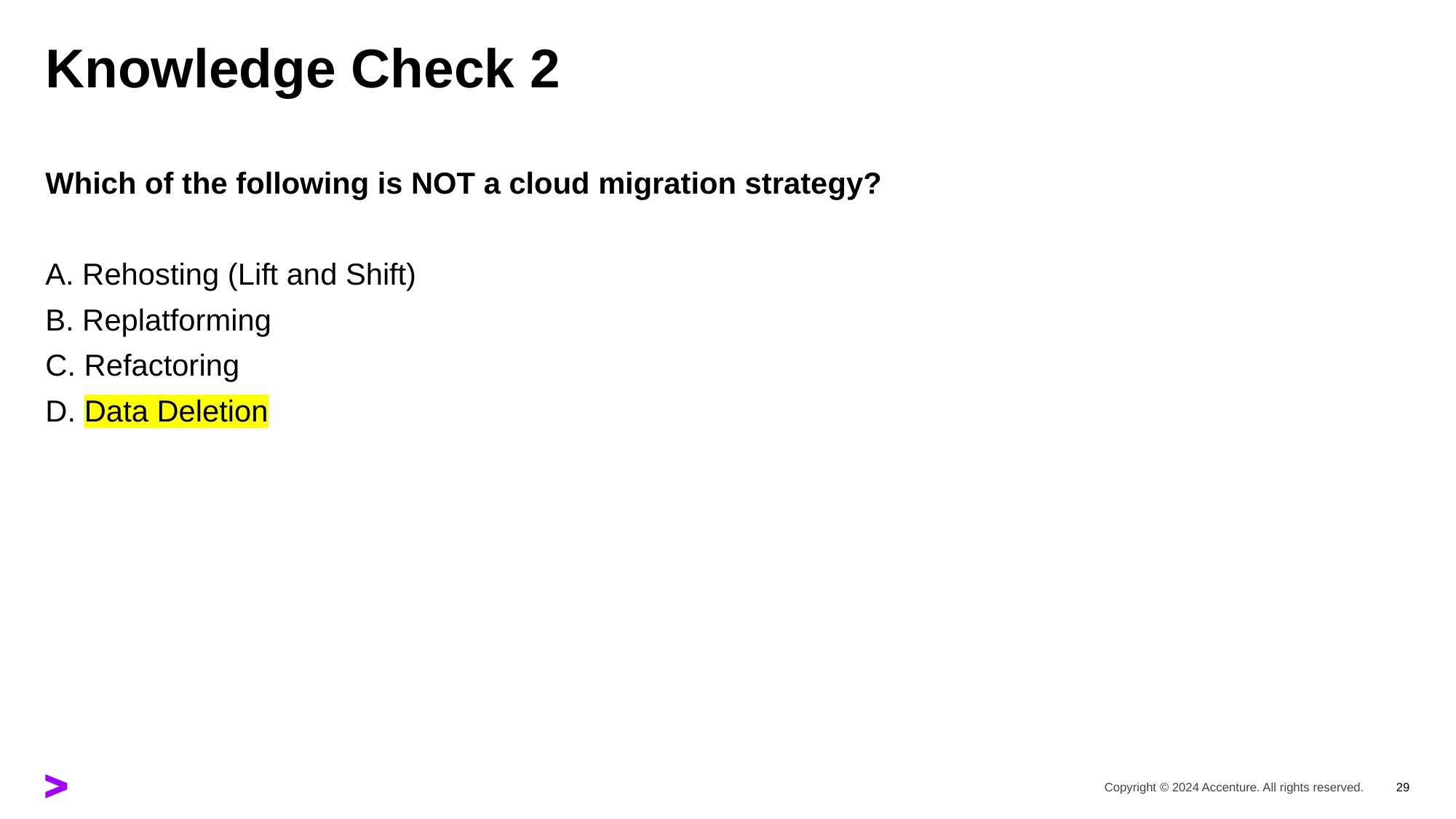

# Knowledge Check 2
Which of the following is NOT a cloud migration strategy?

A. Rehosting (Lift and Shift)
B. Replatforming
C. Refactoring
D. Data Deletion
29